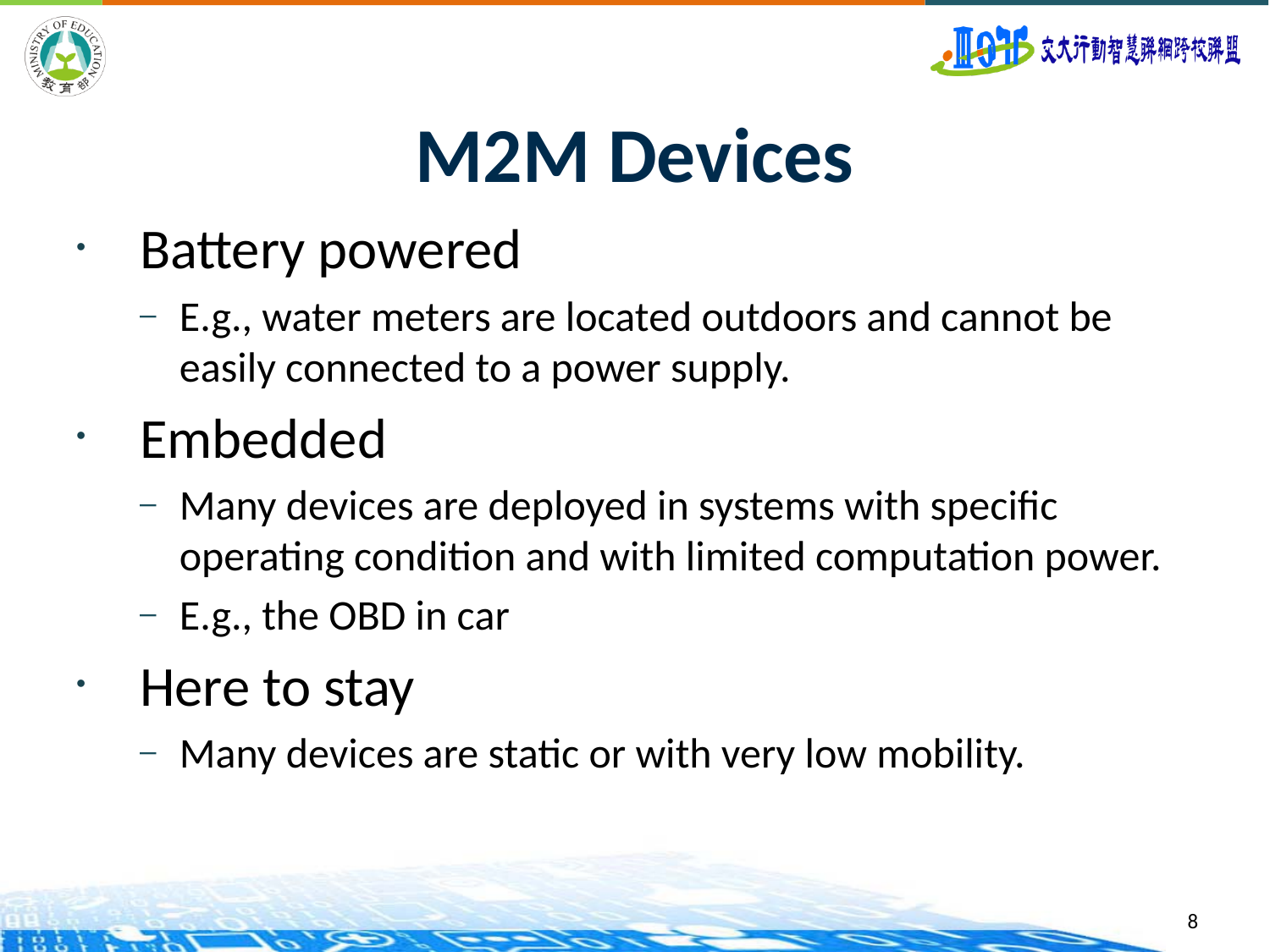

# M2M Devices
Battery powered
E.g., water meters are located outdoors and cannot be easily connected to a power supply.
Embedded
Many devices are deployed in systems with specific operating condition and with limited computation power.
E.g., the OBD in car
Here to stay
Many devices are static or with very low mobility.

8